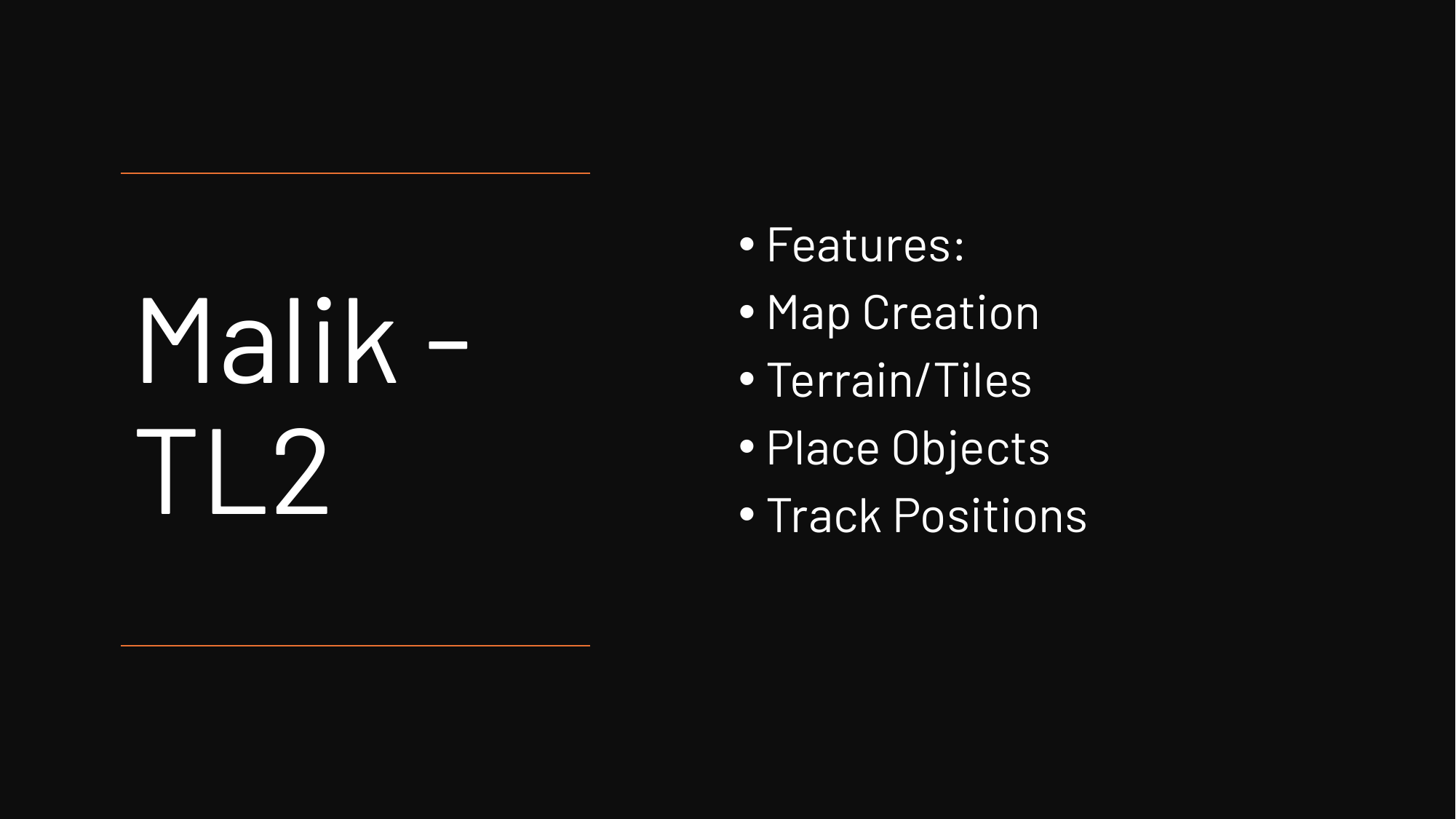

Features:
Map Creation
Terrain/Tiles
Place Objects
Track Positions

# Malik - TL2